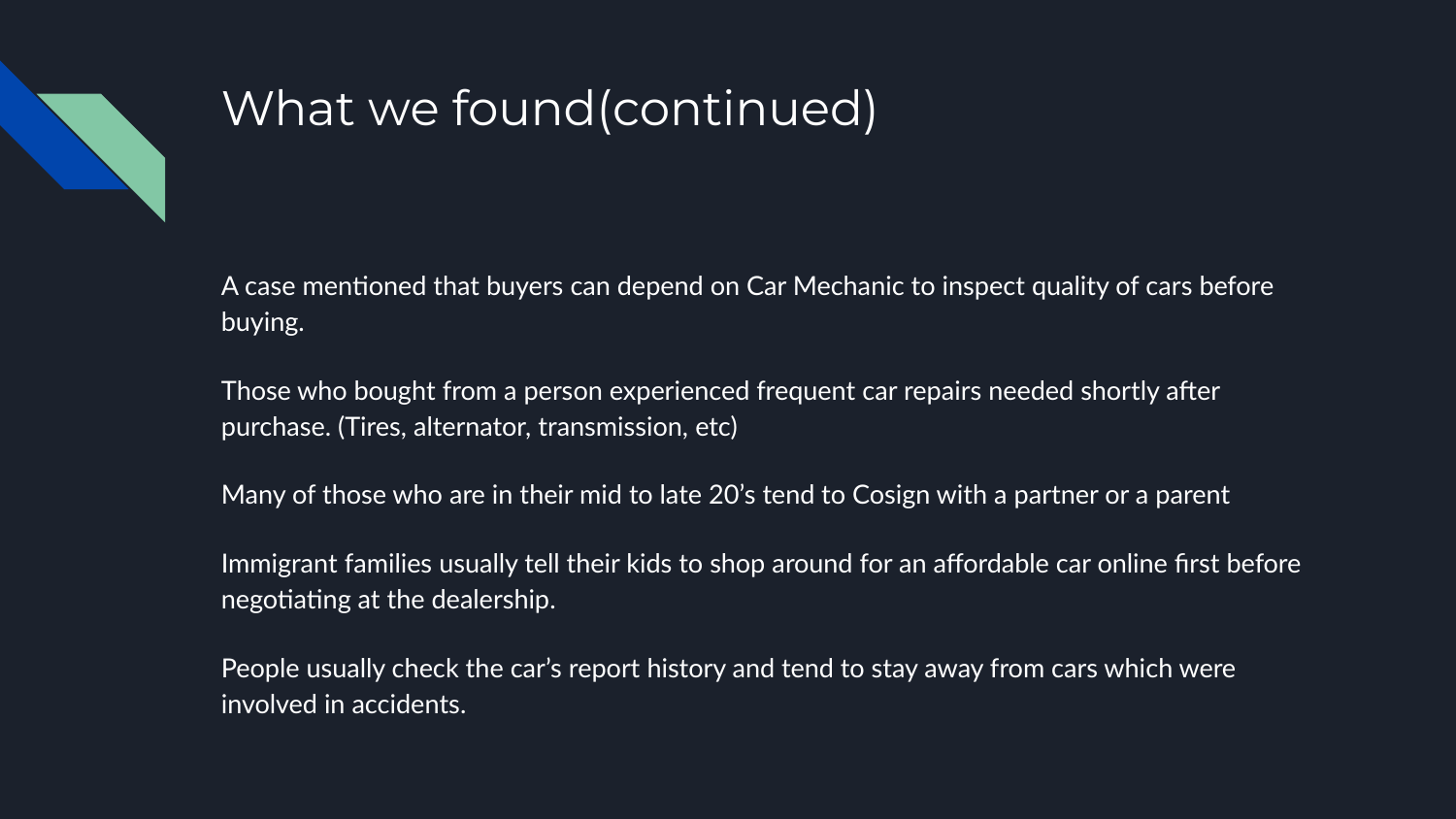

# What we found(continued)
A case mentioned that buyers can depend on Car Mechanic to inspect quality of cars before buying.
Those who bought from a person experienced frequent car repairs needed shortly after purchase. (Tires, alternator, transmission, etc)
Many of those who are in their mid to late 20’s tend to Cosign with a partner or a parent
Immigrant families usually tell their kids to shop around for an affordable car online first before negotiating at the dealership.
People usually check the car’s report history and tend to stay away from cars which were involved in accidents.